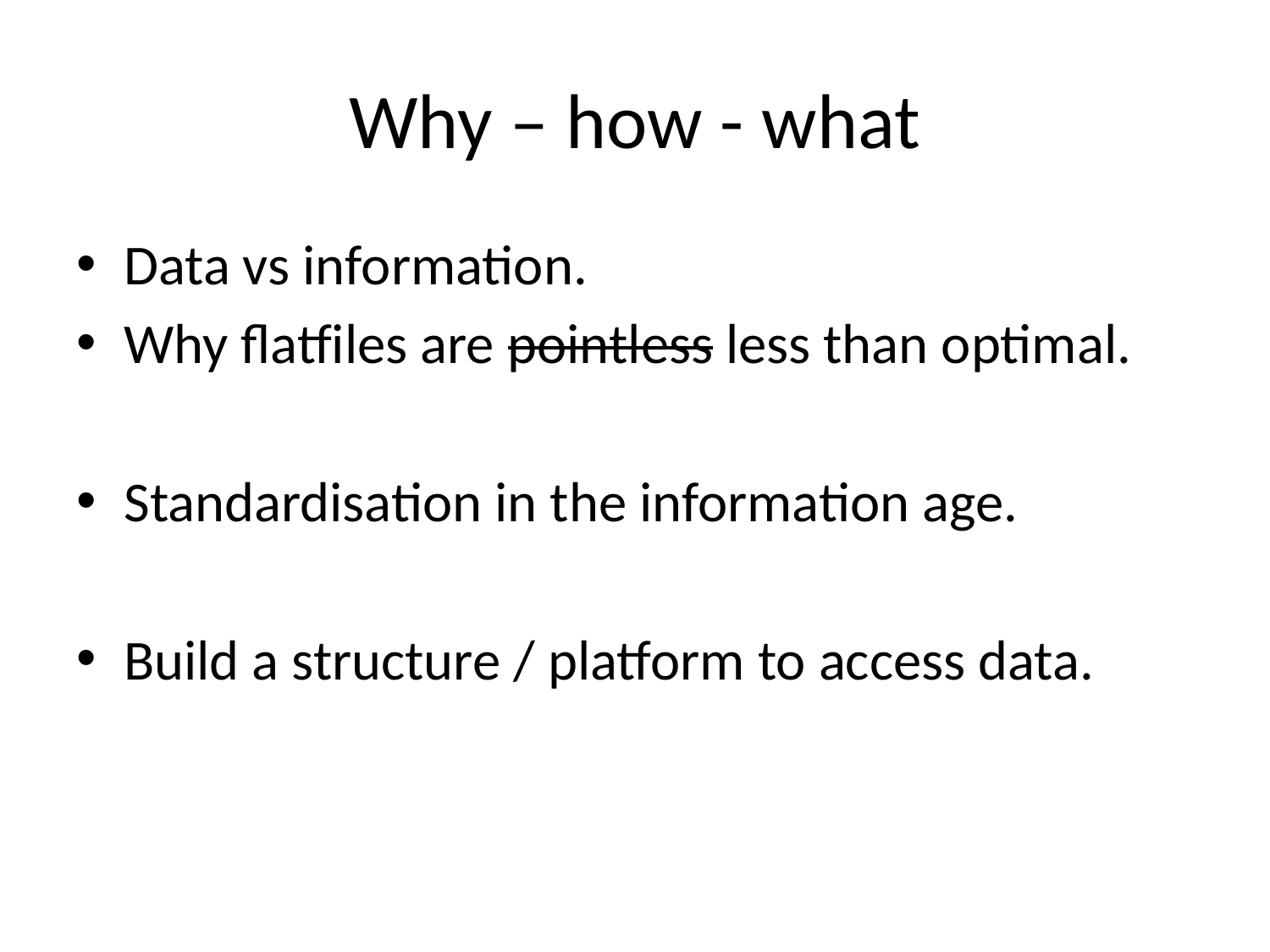

# Why – how - what
Data vs information.
Why flatfiles are pointless less than optimal.

Standardisation in the information age.

Build a structure / platform to access data.